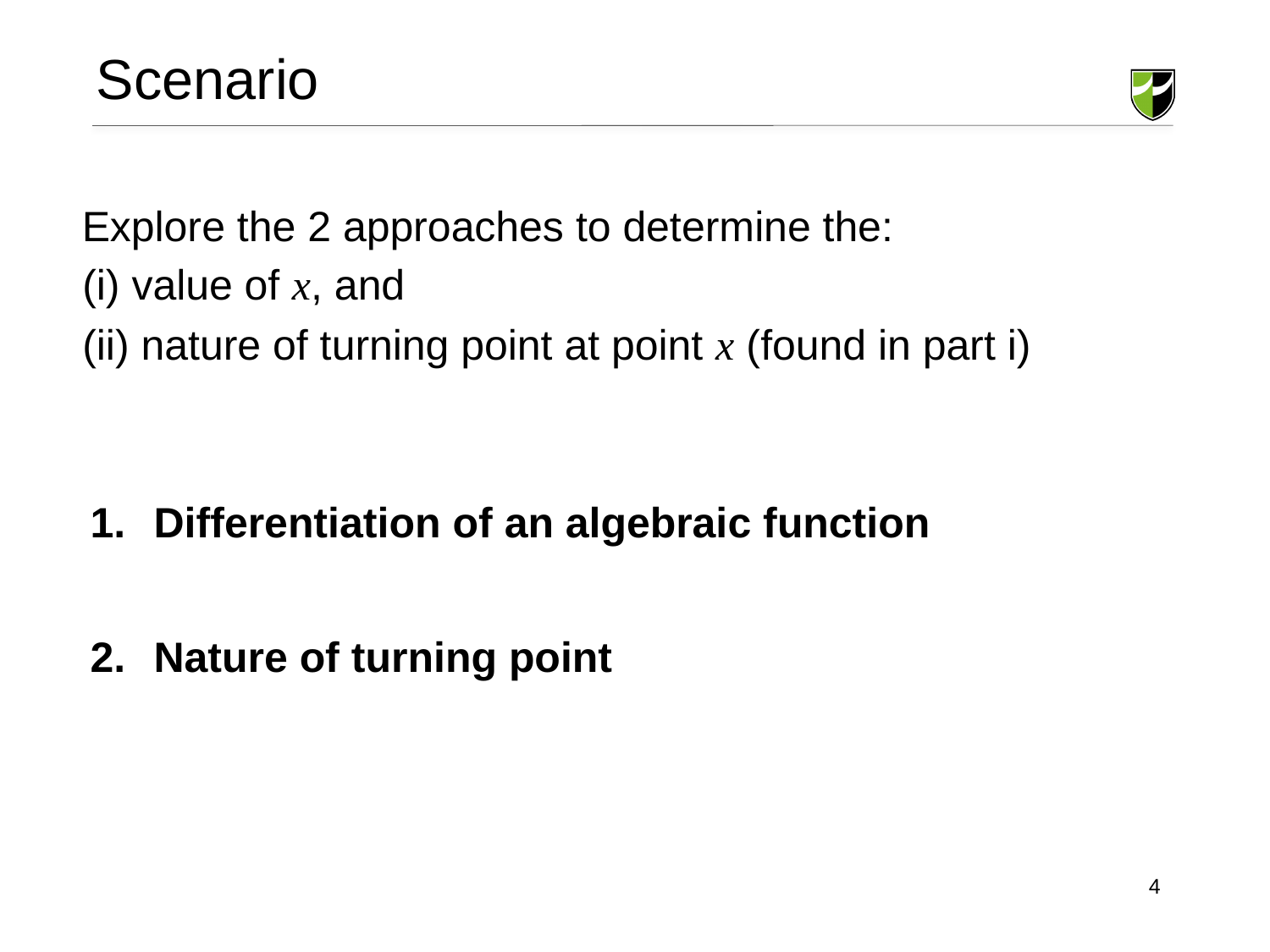

Scenario

    Explore the 2 approaches to determine the:
	(i) value of x, and
	(ii) nature of turning point at point x (found in part i)

Differentiation of an algebraic function

Nature of turning point

4